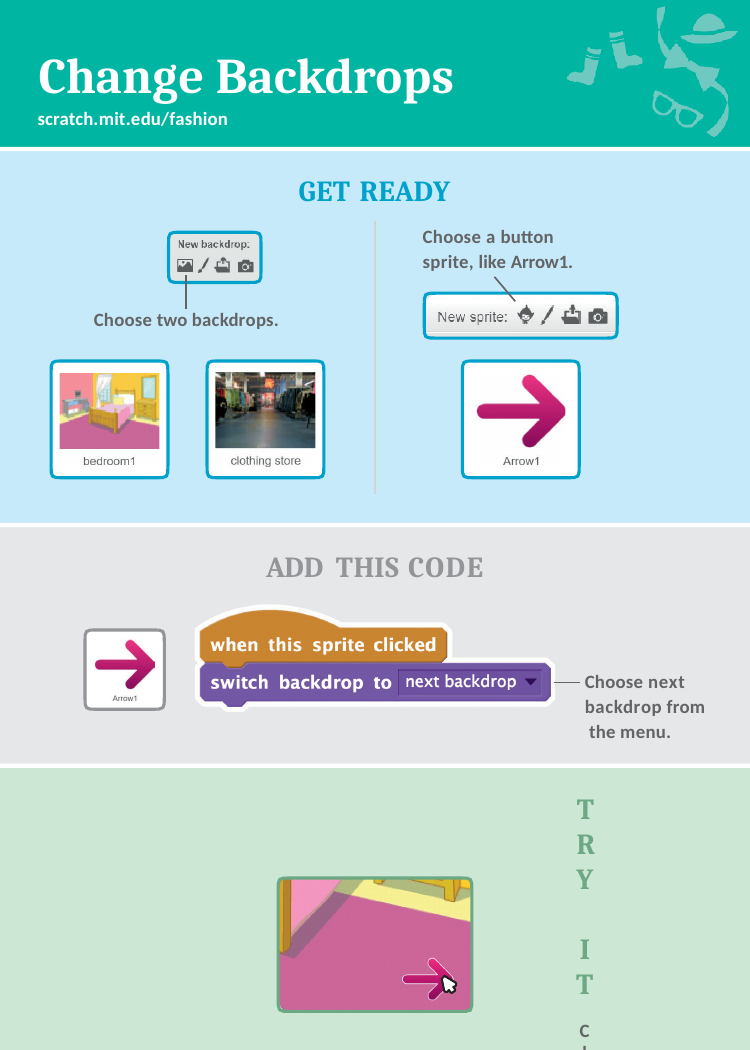

# Change Backdrops
scratch.mit.edu/fashion

GET READY

Choose a button  sprite, like Arrow1.

Choose two backdrops.

ADD  THIS CODE

Choose next  backdrop from  the menu.

TRY IT
Click your button to switch backdrops.